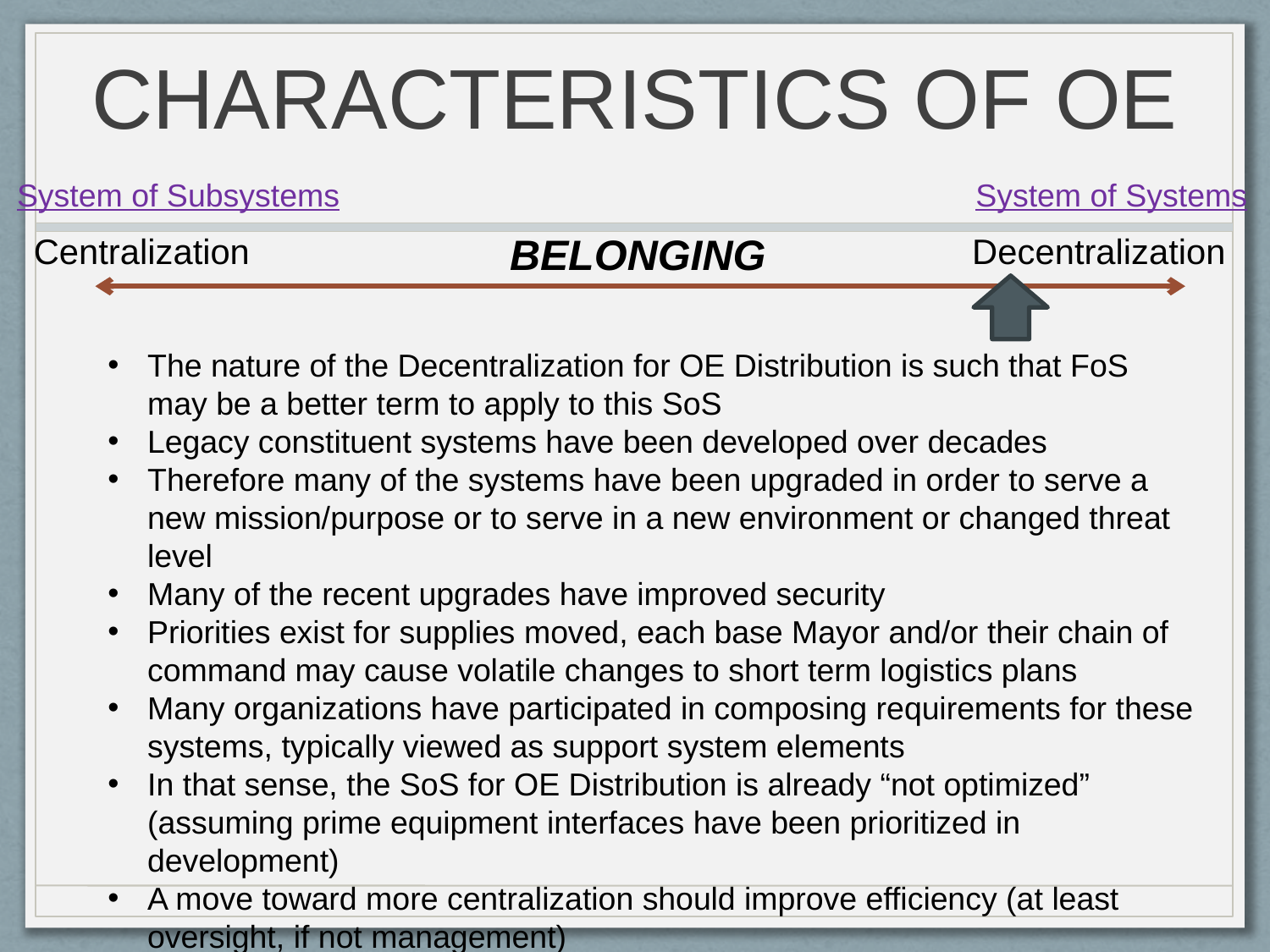

# CHARACTERISTICS OF OE
System of Subsystems
System of Systems
BELONGING
Centralization
Decentralization

The nature of the Decentralization for OE Distribution is such that FoS may be a better term to apply to this SoS
Legacy constituent systems have been developed over decades
Therefore many of the systems have been upgraded in order to serve a new mission/purpose or to serve in a new environment or changed threat level
Many of the recent upgrades have improved security
Priorities exist for supplies moved, each base Mayor and/or their chain of command may cause volatile changes to short term logistics plans
Many organizations have participated in composing requirements for these systems, typically viewed as support system elements
In that sense, the SoS for OE Distribution is already “not optimized” (assuming prime equipment interfaces have been prioritized in development)
A move toward more centralization should improve efficiency (at least oversight, if not management)